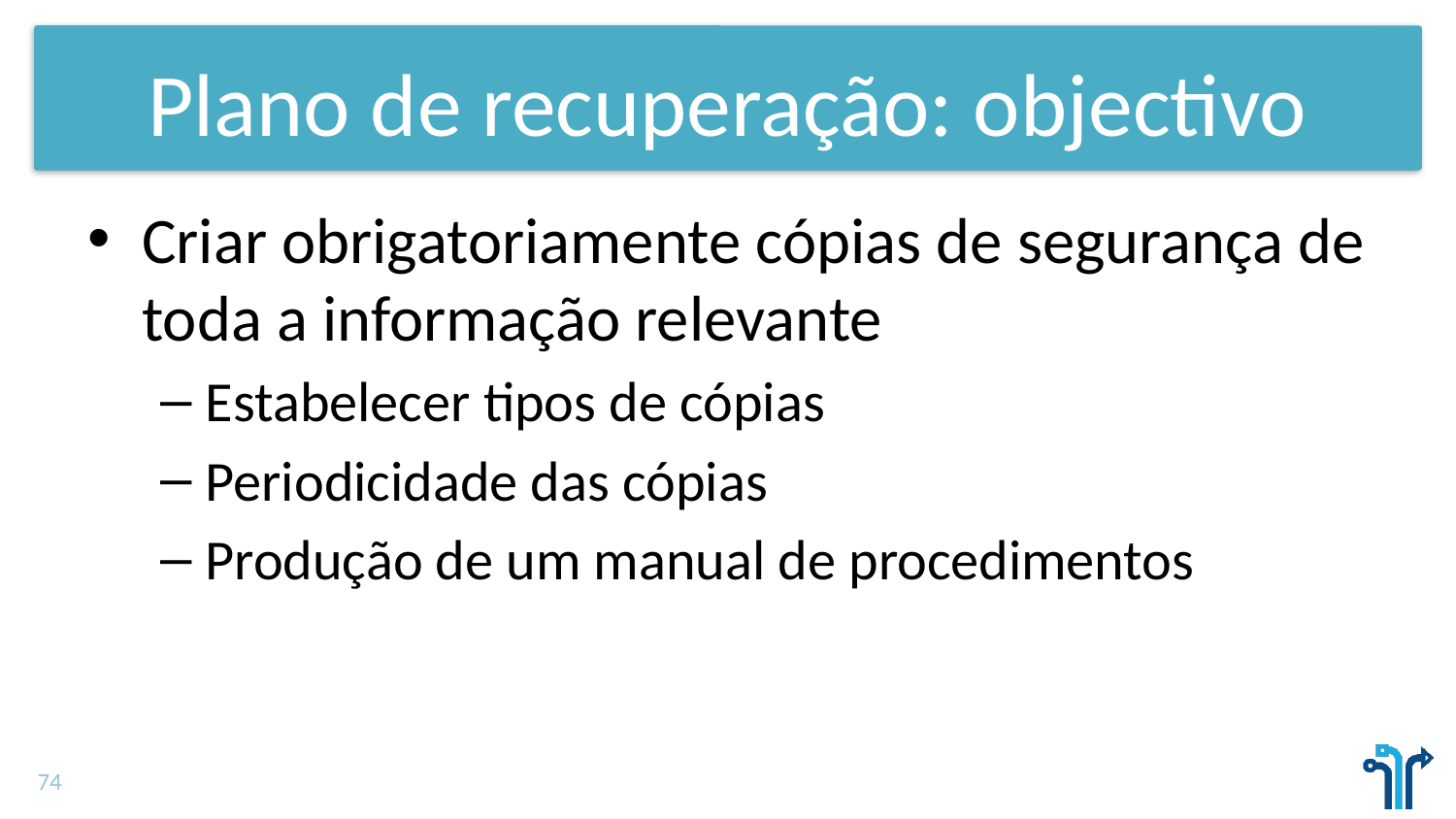

# Plano de recuperação: objectivo
Criar obrigatoriamente cópias de segurança de toda a informação relevante
Estabelecer tipos de cópias
Periodicidade das cópias
Produção de um manual de procedimentos
74